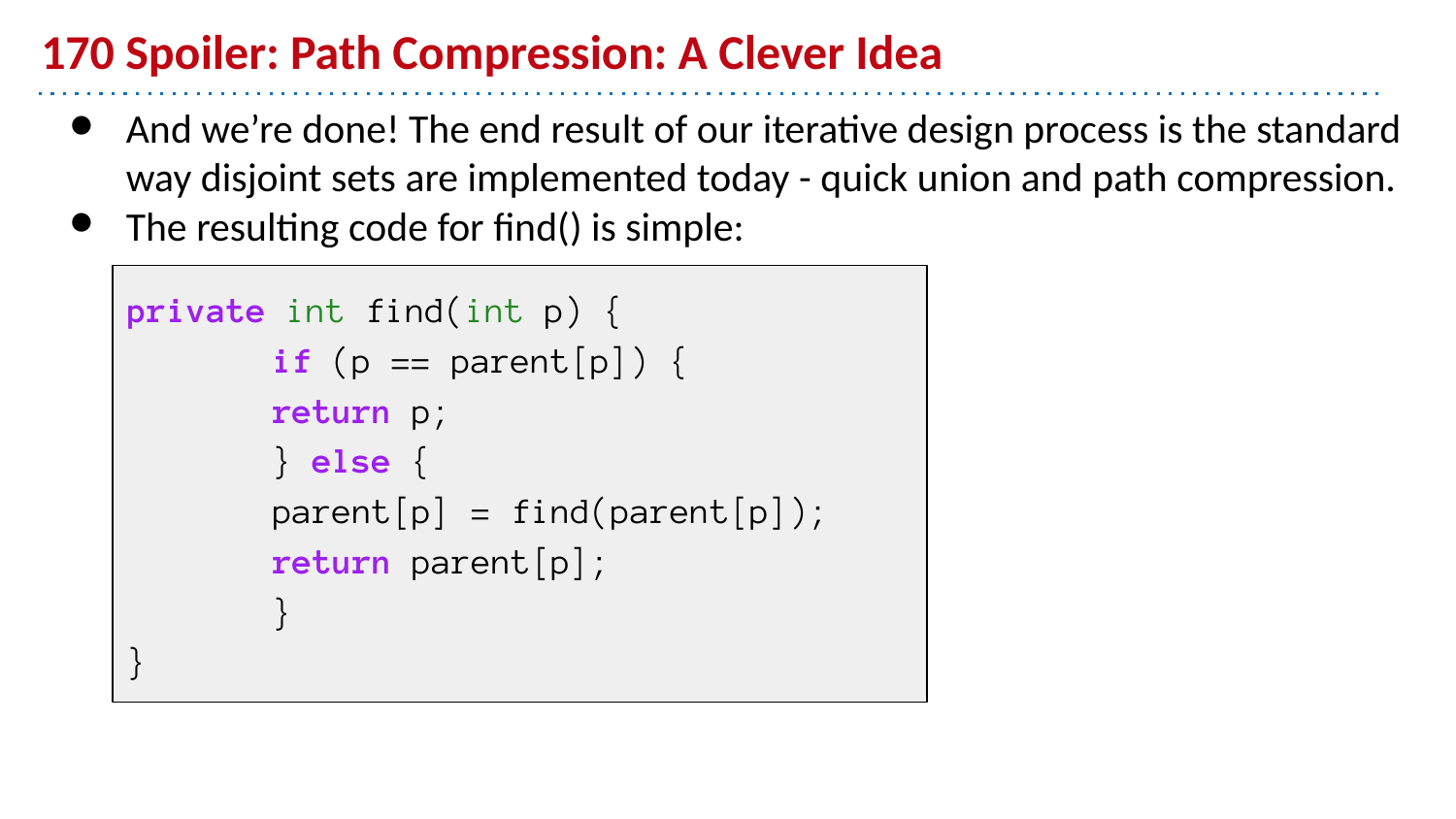

# 170 Spoiler: Path Compression: A Clever Idea
And we’re done! The end result of our iterative design process is the standard way disjoint sets are implemented today - quick union and path compression.
The resulting code for find() is simple:

private int find(int p) {
	if (p == parent[p]) {
    	return p;
	} else {
    	parent[p] = find(parent[p]);
    	return parent[p];
	}
}